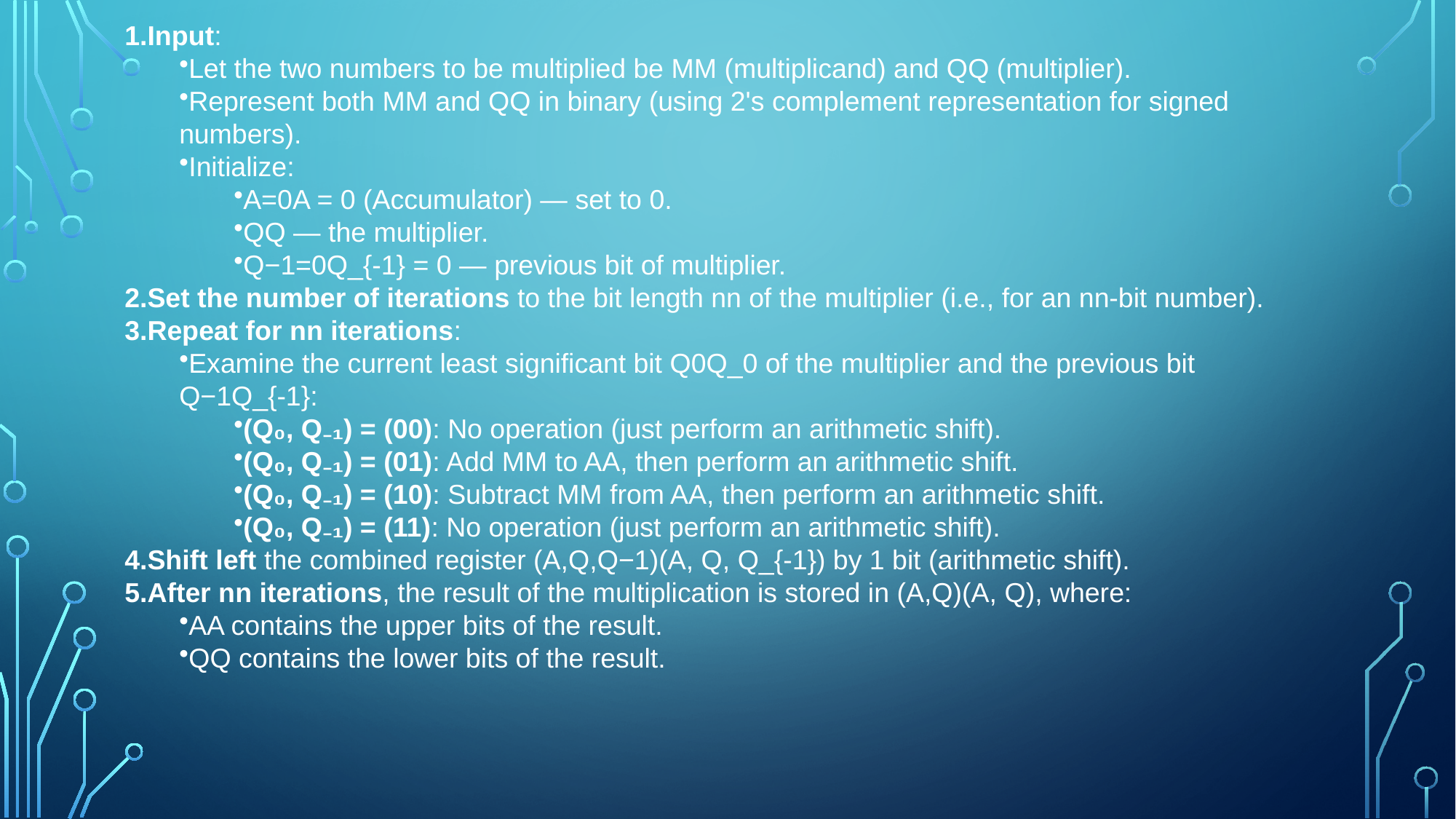

Input:
Let the two numbers to be multiplied be MM (multiplicand) and QQ (multiplier).
Represent both MM and QQ in binary (using 2's complement representation for signed numbers).
Initialize:
A=0A = 0 (Accumulator) — set to 0.
QQ — the multiplier.
Q−1=0Q_{-1} = 0 — previous bit of multiplier.
Set the number of iterations to the bit length nn of the multiplier (i.e., for an nn-bit number).
Repeat for nn iterations:
Examine the current least significant bit Q0Q_0 of the multiplier and the previous bit Q−1Q_{-1}:
(Q₀, Q₋₁) = (00): No operation (just perform an arithmetic shift).
(Q₀, Q₋₁) = (01): Add MM to AA, then perform an arithmetic shift.
(Q₀, Q₋₁) = (10): Subtract MM from AA, then perform an arithmetic shift.
(Q₀, Q₋₁) = (11): No operation (just perform an arithmetic shift).
Shift left the combined register (A,Q,Q−1)(A, Q, Q_{-1}) by 1 bit (arithmetic shift).
After nn iterations, the result of the multiplication is stored in (A,Q)(A, Q), where:
AA contains the upper bits of the result.
QQ contains the lower bits of the result.